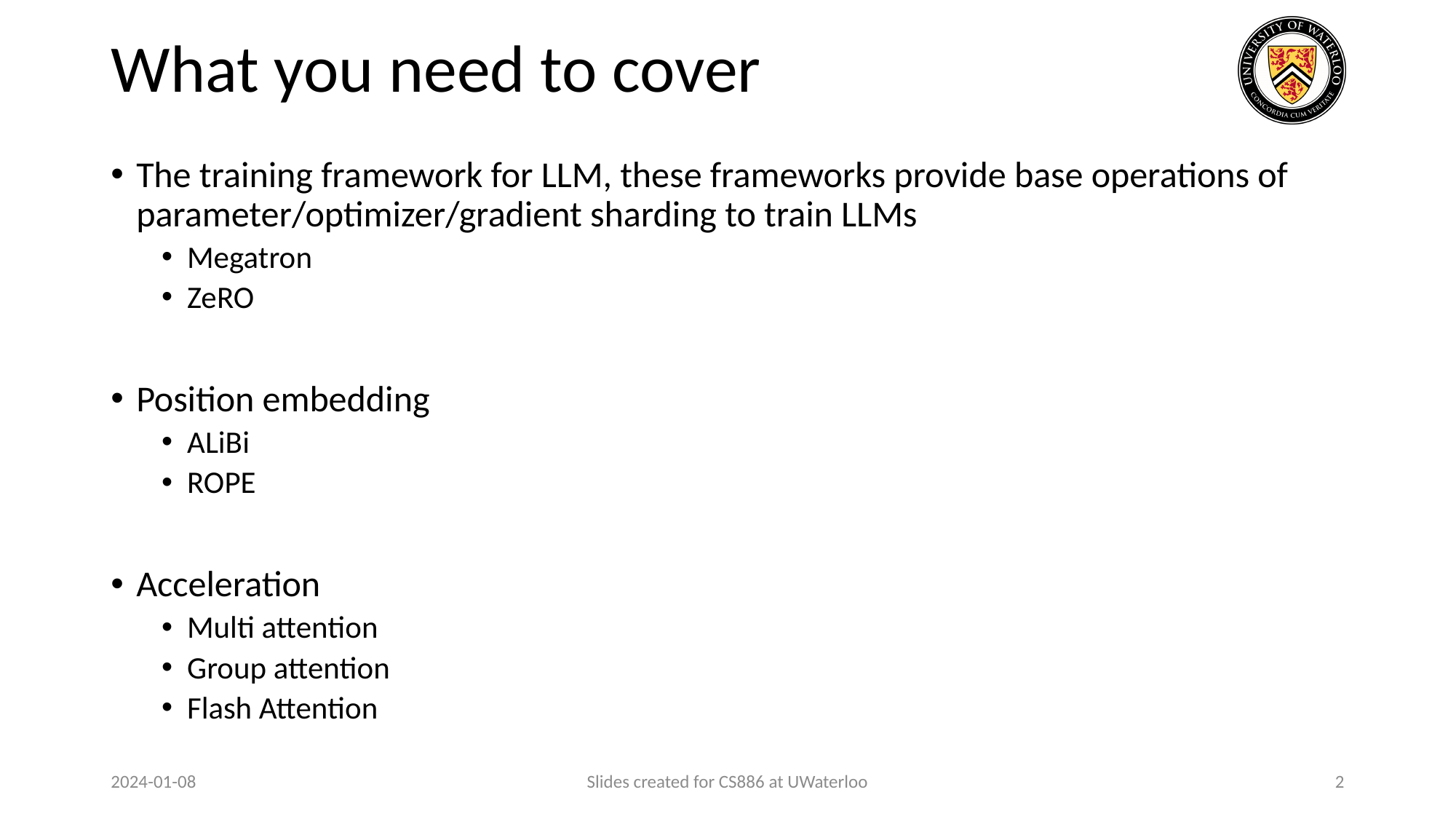

# What you need to cover
The training framework for LLM, these frameworks provide base operations of parameter/optimizer/gradient sharding to train LLMs
Megatron
ZeRO

Position embedding
ALiBi
ROPE

Acceleration
Multi attention
Group attention
Flash Attention
2024-01-08
Slides created for CS886 at UWaterloo
2